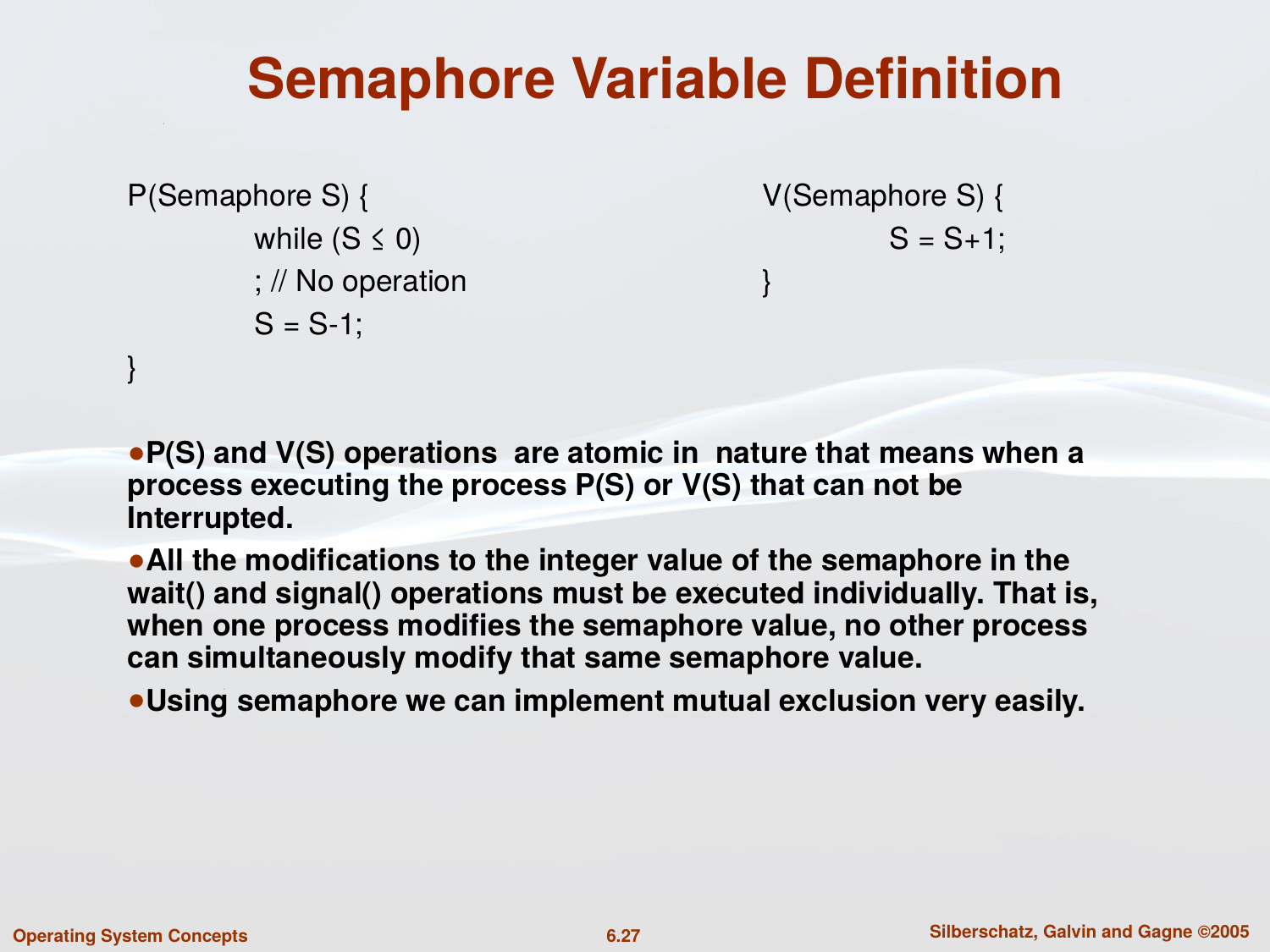

# Semaphore Variable Definition
P(Semaphore S) { 				V(Semaphore S) {
	while (S ≤ 0)				S = S+1;
	; // No operation			}
	S = S-1;
}

P(S) and V(S) operations  are atomic in  nature that means when a process executing the process P(S) or V(S) that can not be  Interrupted.
All the modifications to the integer value of the semaphore in the wait() and signal() operations must be executed individually. That is, when one process modifies the semaphore value, no other process can simultaneously modify that same semaphore value.
Using semaphore we can implement mutual exclusion very easily.